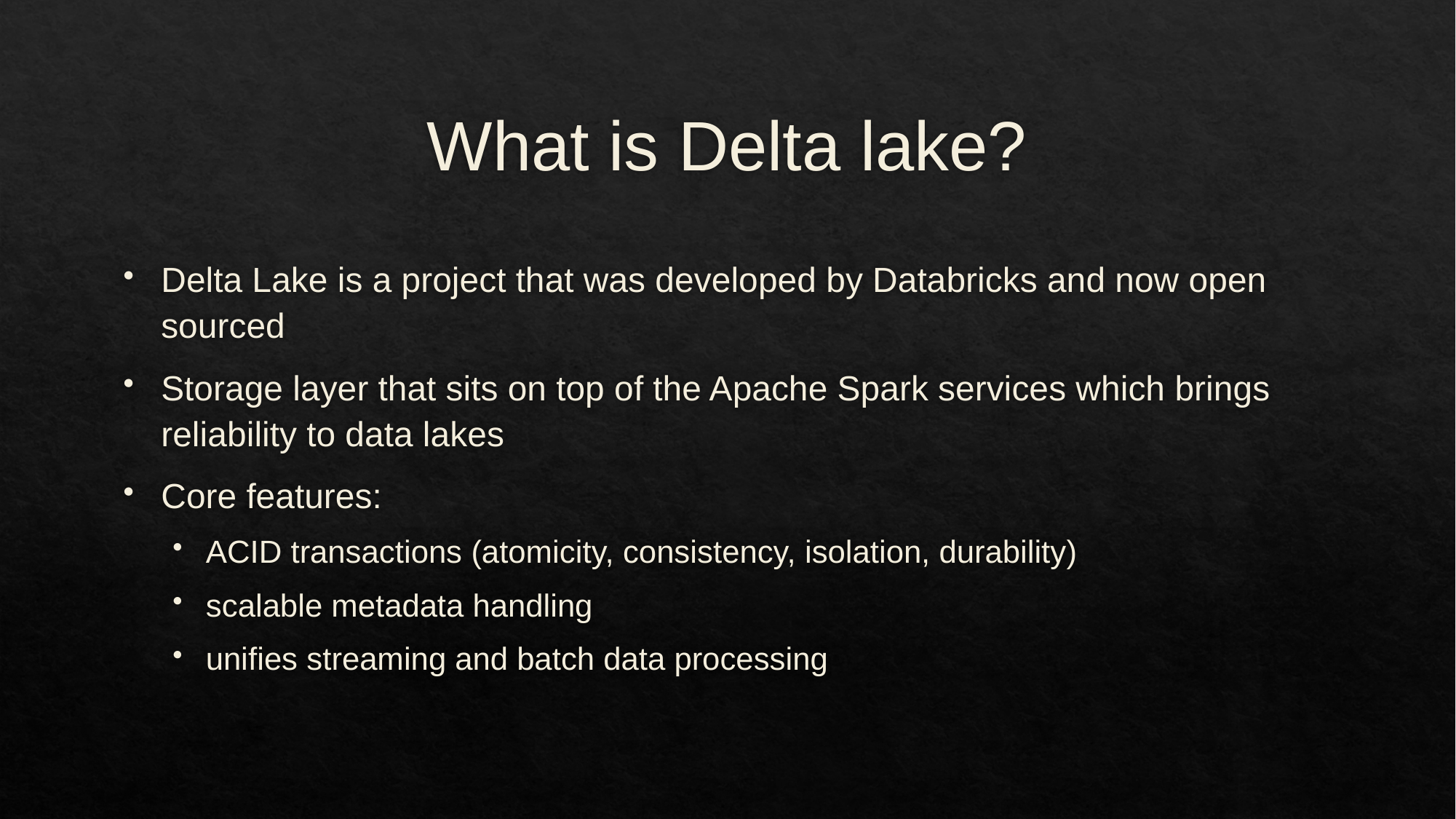

# What is Delta lake?
Delta Lake is a project that was developed by Databricks and now open sourced
Storage layer that sits on top of the Apache Spark services which brings reliability to data lakes
Core features:
ACID transactions (atomicity, consistency, isolation, durability)
scalable metadata handling
unifies streaming and batch data processing